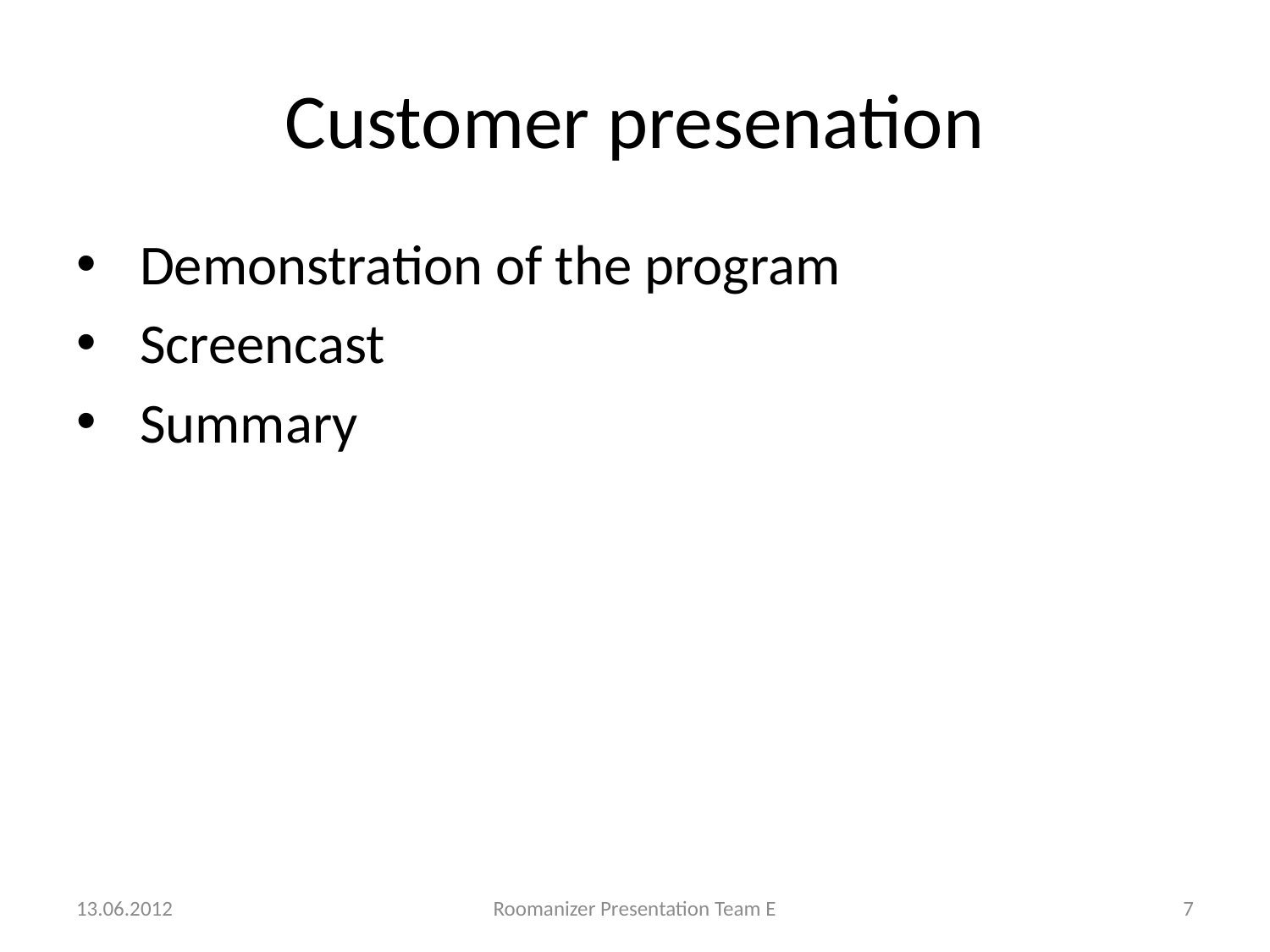

# Customer presenation
Demonstration of the program
Screencast
Summary

13.06.2012
Roomanizer Presentation Team E
7